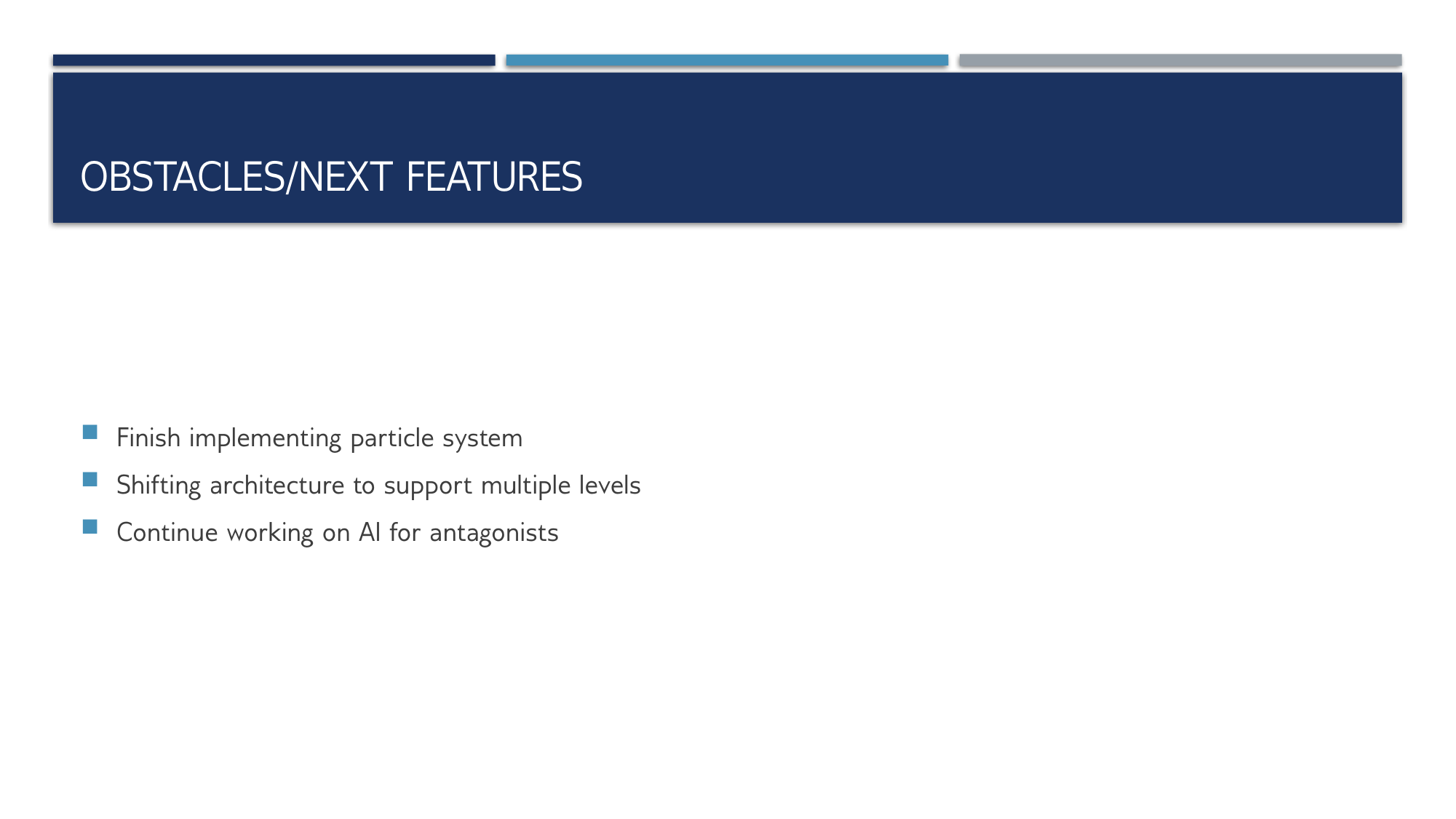

# Obstacles/Next Features
Finish implementing particle system
Shifting architecture to support multiple levels
Continue working on AI for antagonists